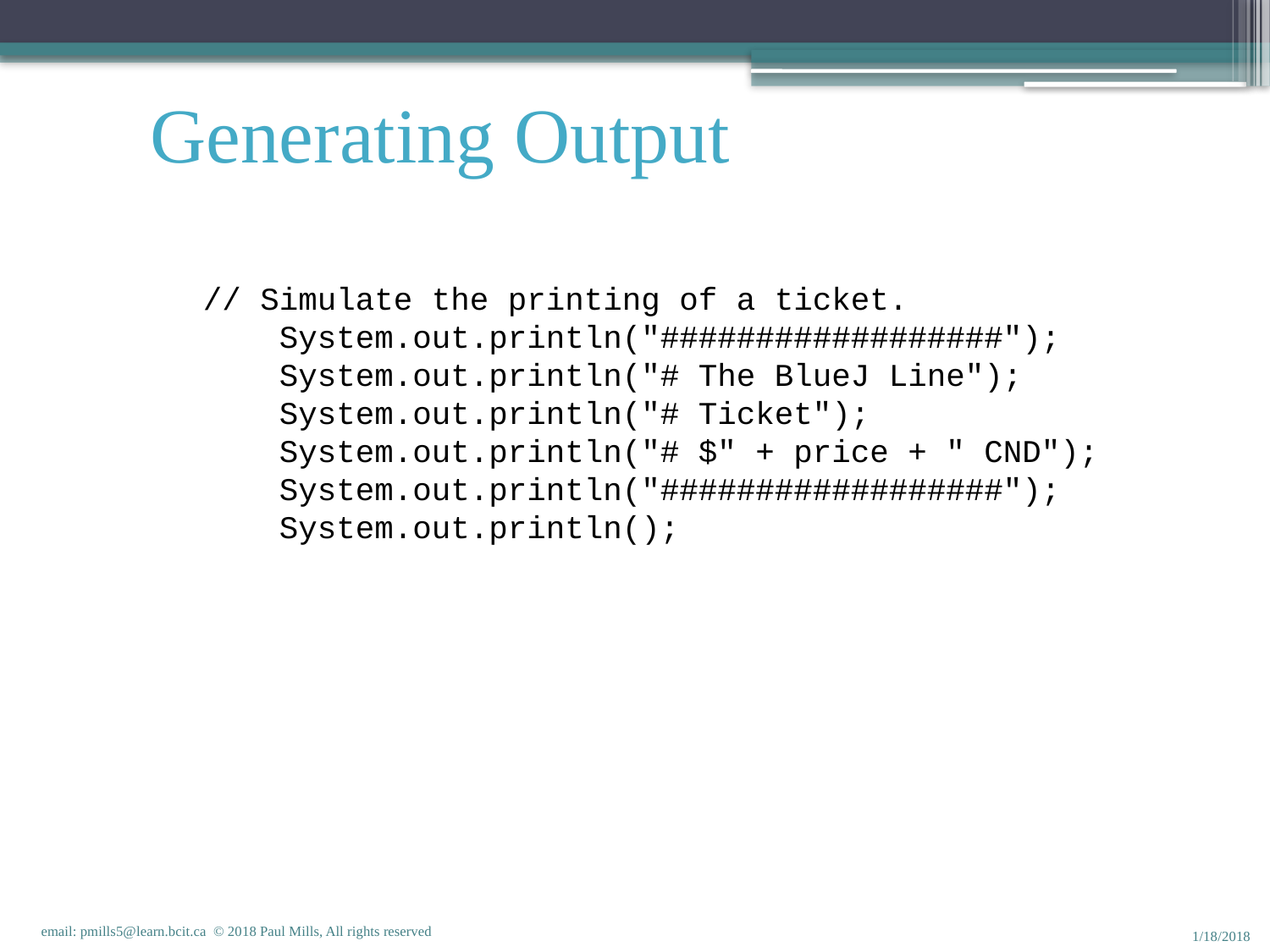

Generating Output
// Simulate the printing of a ticket.
    System.out.println("##################");
    System.out.println("# The BlueJ Line");
    System.out.println("# Ticket");
    System.out.println("# $" + price + " CND");
    System.out.println("##################");
    System.out.println();

email: pmills5@learn.bcit.ca  © 2018 Paul Mills, All rights reserved
1/18/2018